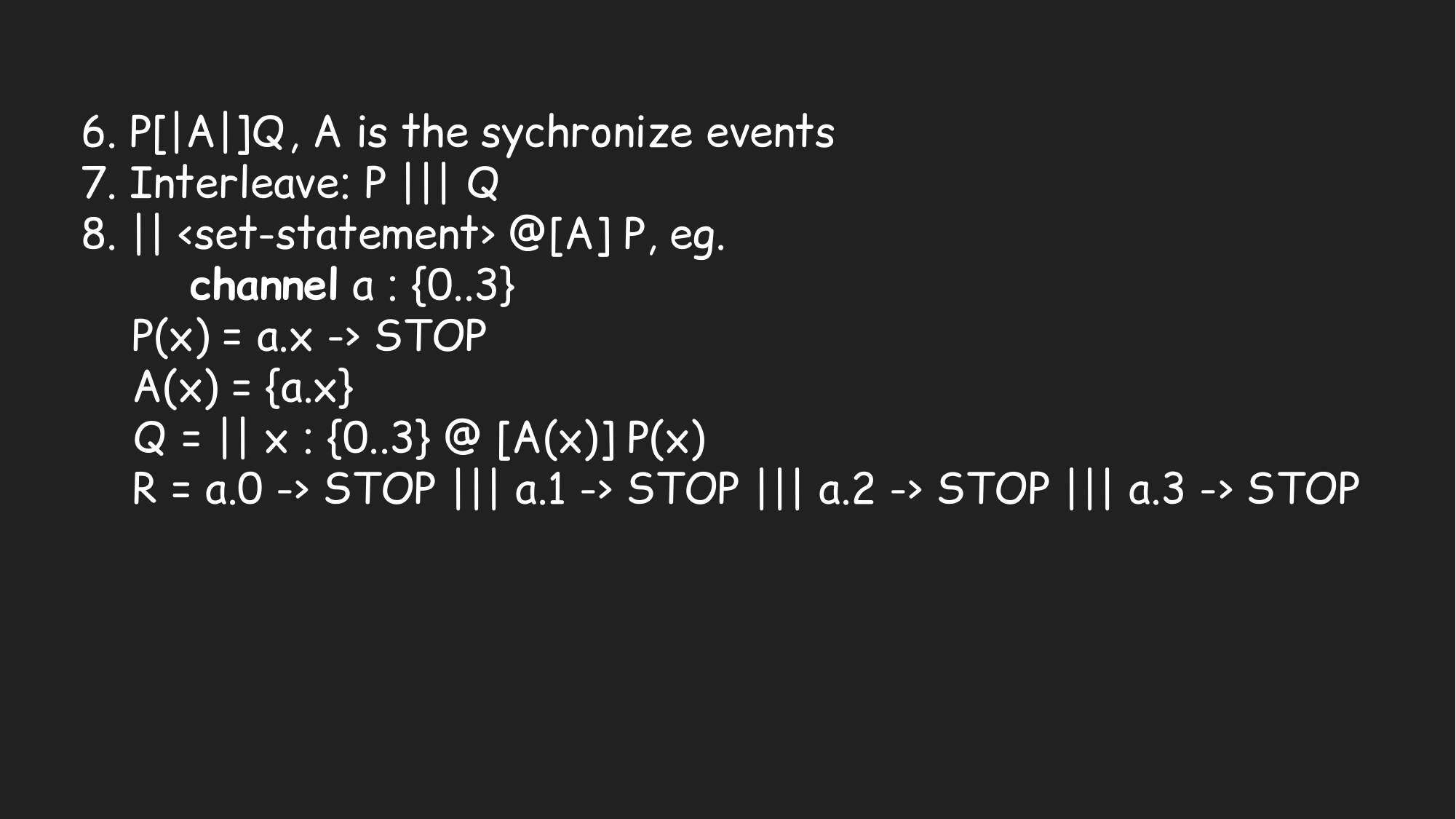

6. P[|A|]Q, A is the sychronize events
7. Interleave: P ||| Q
8. || <set-statement> @[A] P, eg.
	channel a : {0..3}
    P(x) = a.x -> STOP
    A(x) = {a.x}
    Q = || x : {0..3} @ [A(x)] P(x)
    R = a.0 -> STOP ||| a.1 -> STOP ||| a.2 -> STOP ||| a.3 -> STOP